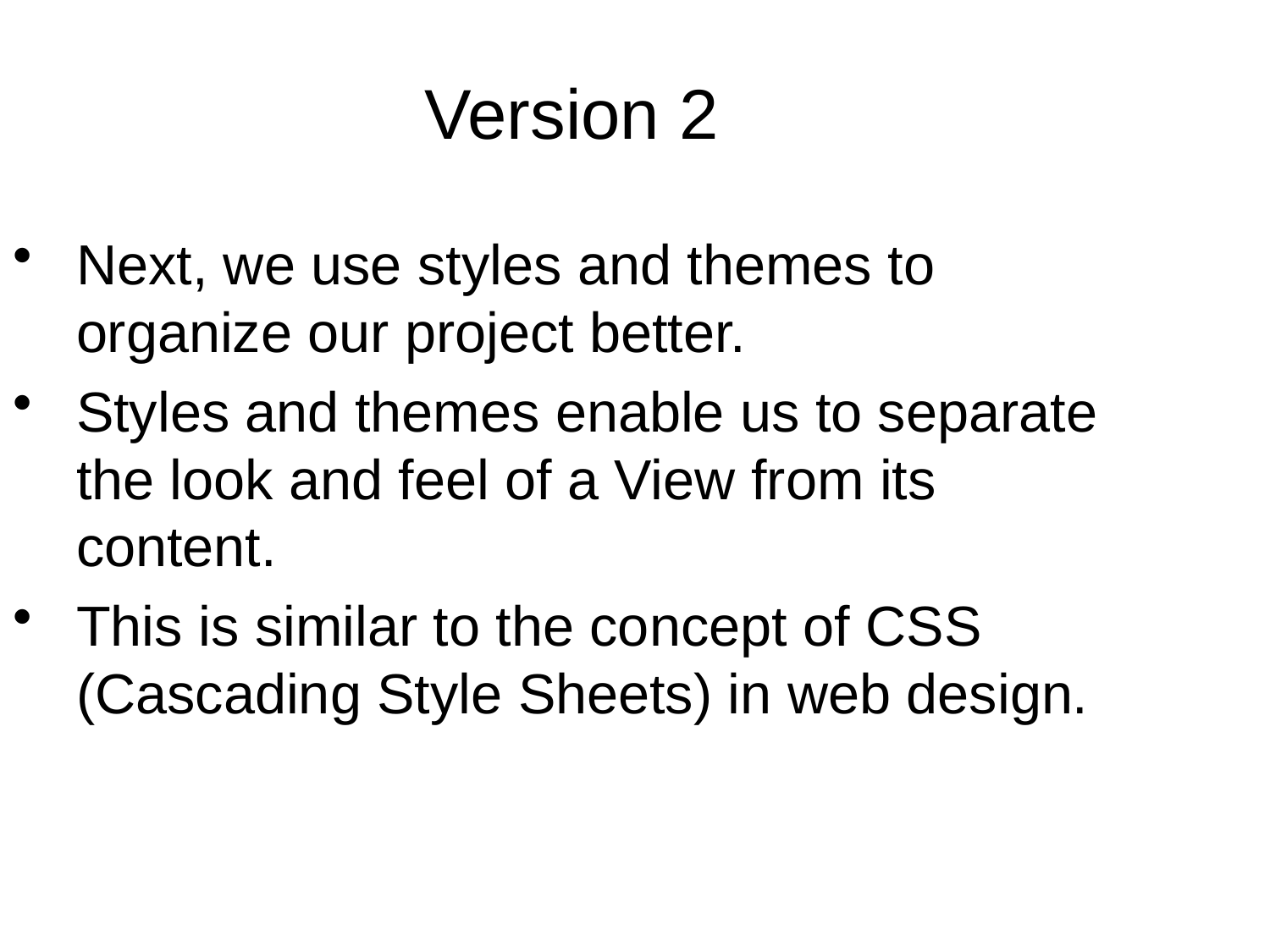

Version 2
Next, we use styles and themes to organize our project better.
Styles and themes enable us to separate the look and feel of a View from its content.
This is similar to the concept of CSS (Cascading Style Sheets) in web design.